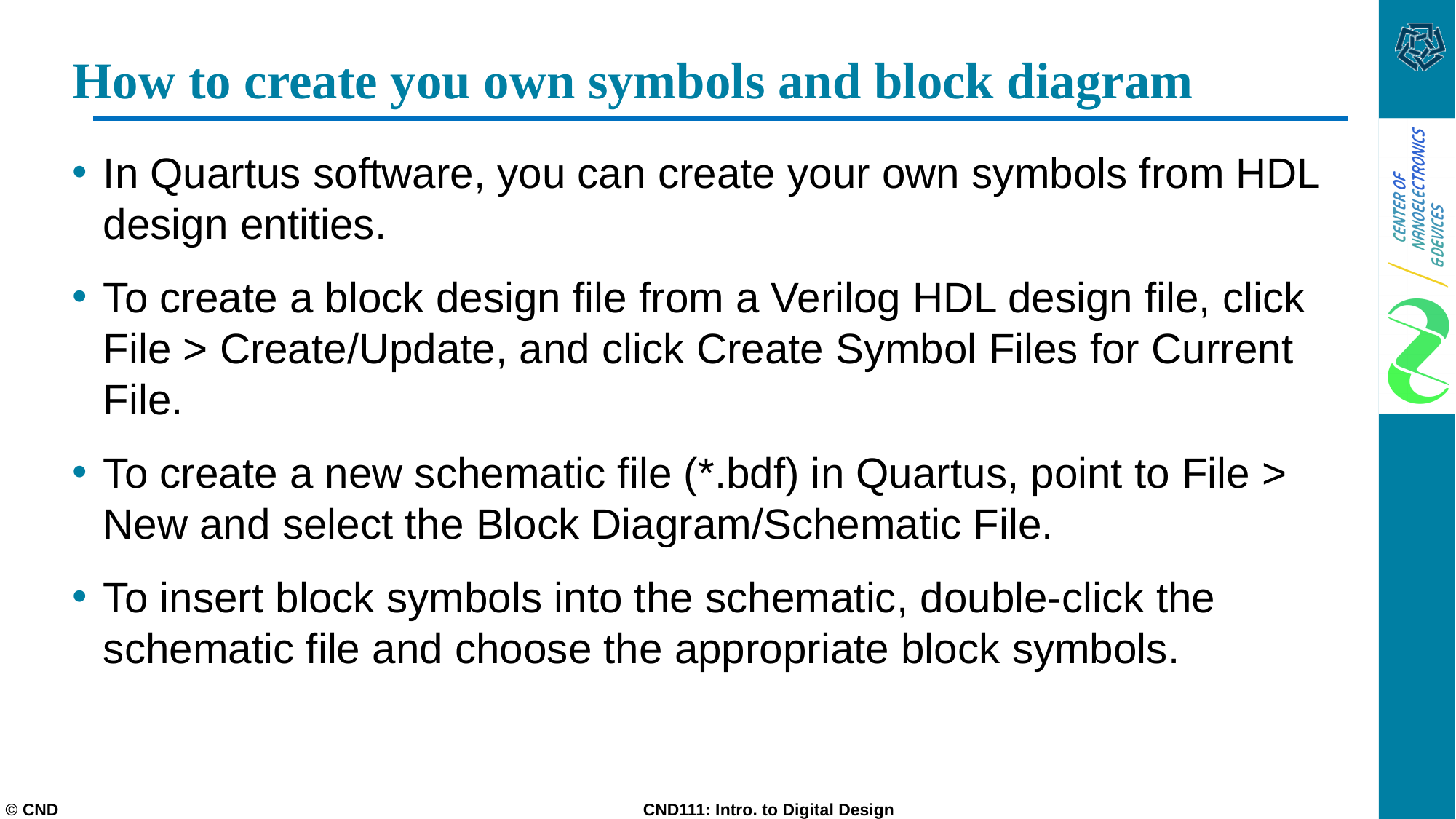

# How to create you own symbols and block diagram
In Quartus software, you can create your own symbols from HDL design entities.
To create a block design file from a Verilog HDL design file, click File > Create/Update, and click Create Symbol Files for Current File.
To create a new schematic file (*.bdf) in Quartus, point to File > New and select the Block Diagram/Schematic File.
To insert block symbols into the schematic, double-click the schematic file and choose the appropriate block symbols.
© CND                                                                                                                            CND111: Intro. to Digital Design